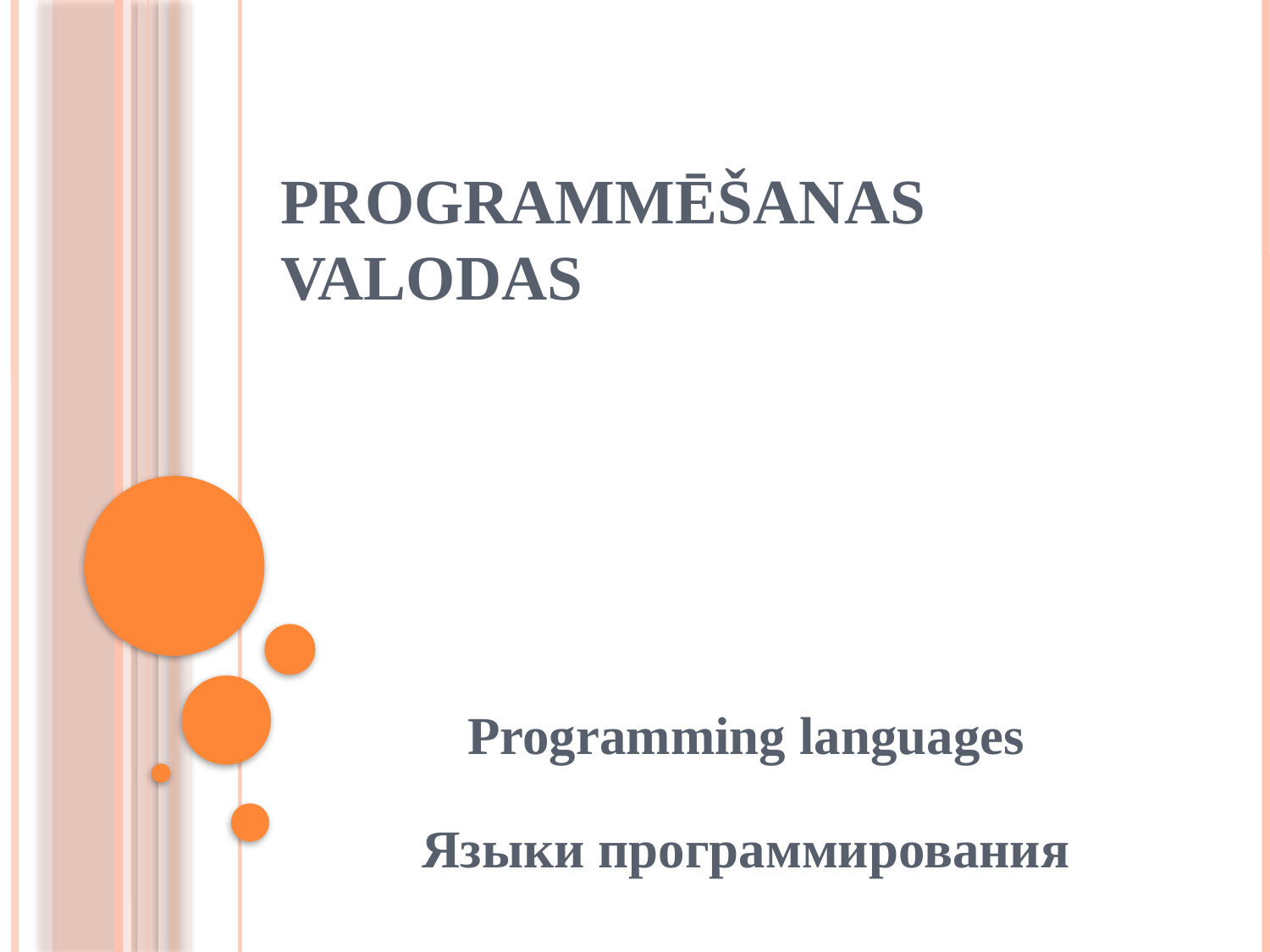

# Programmēšanas  valodas
Programming languages

Языки программирования